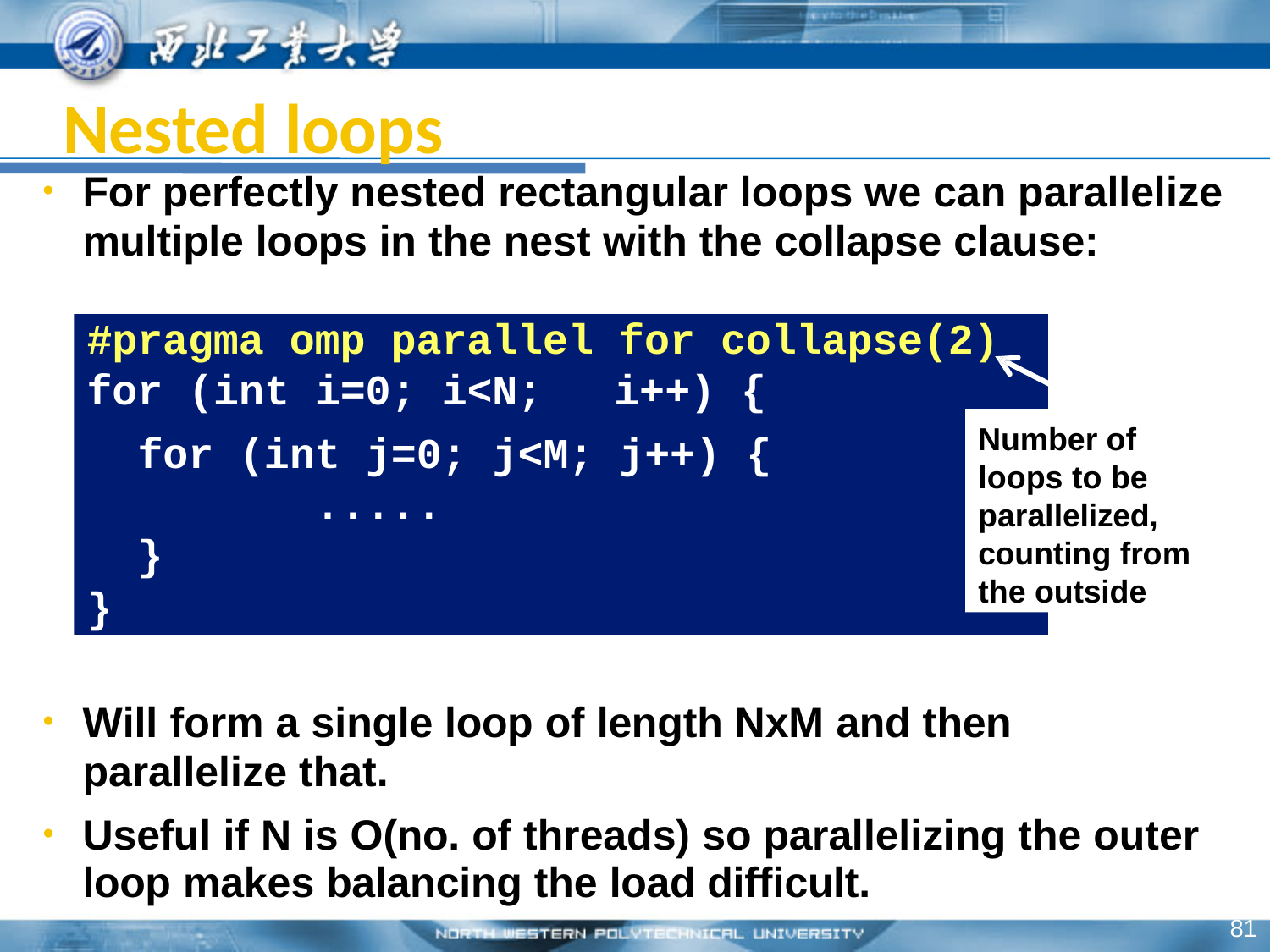

# Nested loops
For perfectly nested rectangular loops we can parallelize
multiple loops in the nest with the collapse clause:

#pragma omp parallel for collapse(2)
for (int i=0; i<N;	i++) {

Number of loops to be parallelized, counting from the outside

Number of
for (int j=0; j<M; j++) {
loops to be
.....
parallelized,
}
counting from
the outside
}
Will form a single loop of length NxM and then
parallelize that.
Useful if N is O(no. of threads) so parallelizing the outer loop makes balancing the load difficult.
81